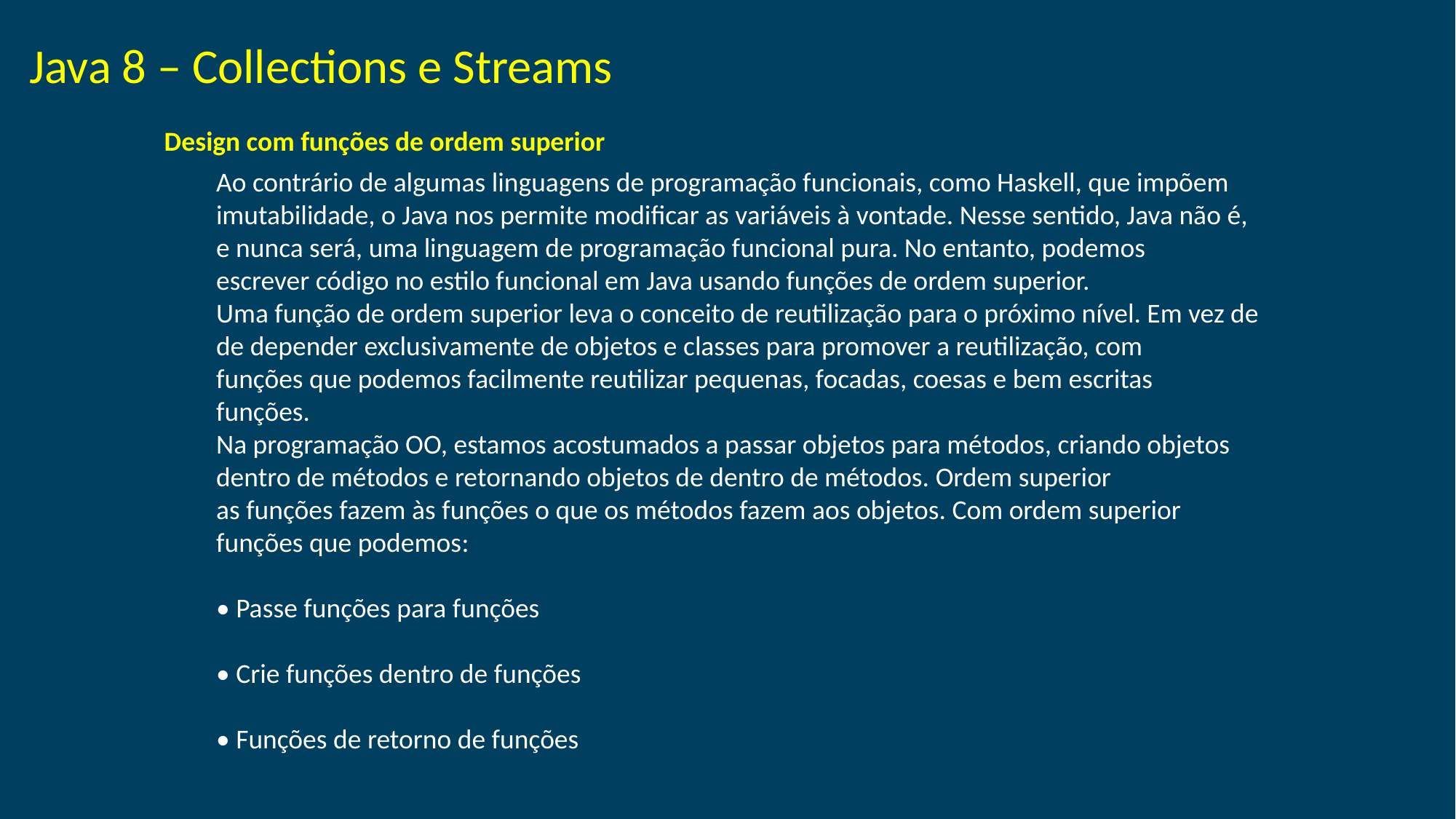

# Java 8 – Collections e Streams
Design com funções de ordem superior
Ao contrário de algumas linguagens de programação funcionais, como Haskell, que impõem
imutabilidade, o Java nos permite modificar as variáveis à vontade. Nesse sentido, Java não é,
e nunca será, uma linguagem de programação funcional pura. No entanto, podemos
escrever código no estilo funcional em Java usando funções de ordem superior.
Uma função de ordem superior leva o conceito de reutilização para o próximo nível. Em vez de
de depender exclusivamente de objetos e classes para promover a reutilização, com
funções que podemos facilmente reutilizar pequenas, focadas, coesas e bem escritas
funções.
Na programação OO, estamos acostumados a passar objetos para métodos, criando objetos
dentro de métodos e retornando objetos de dentro de métodos. Ordem superior
as funções fazem às funções o que os métodos fazem aos objetos. Com ordem superior
funções que podemos:

• Passe funções para funções

• Crie funções dentro de funções

• Funções de retorno de funções